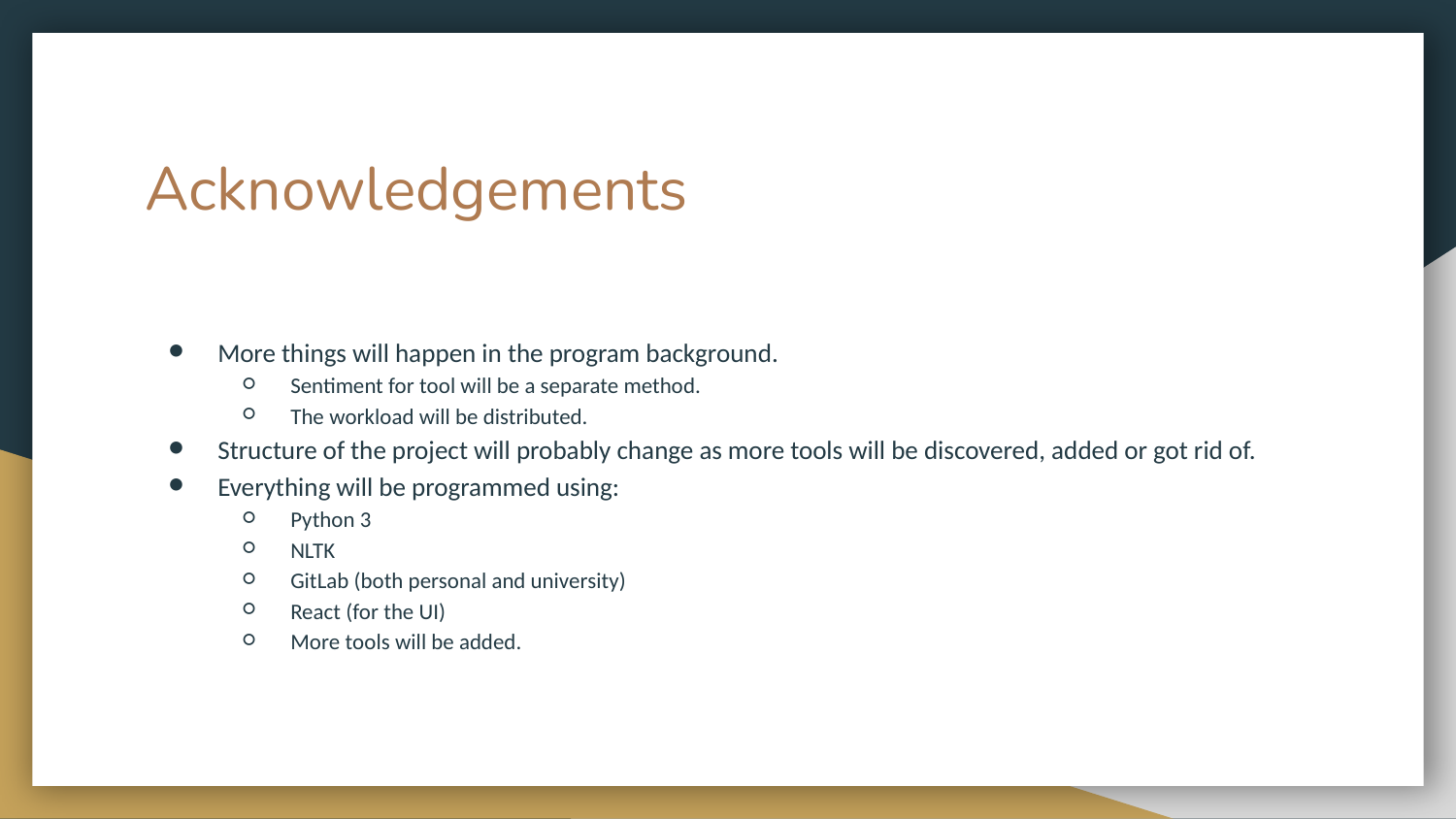

# Acknowledgements
More things will happen in the program background.
Sentiment for tool will be a separate method.
The workload will be distributed.
Structure of the project will probably change as more tools will be discovered, added or got rid of.
Everything will be programmed using:
Python 3
NLTK
GitLab (both personal and university)
React (for the UI)
More tools will be added.